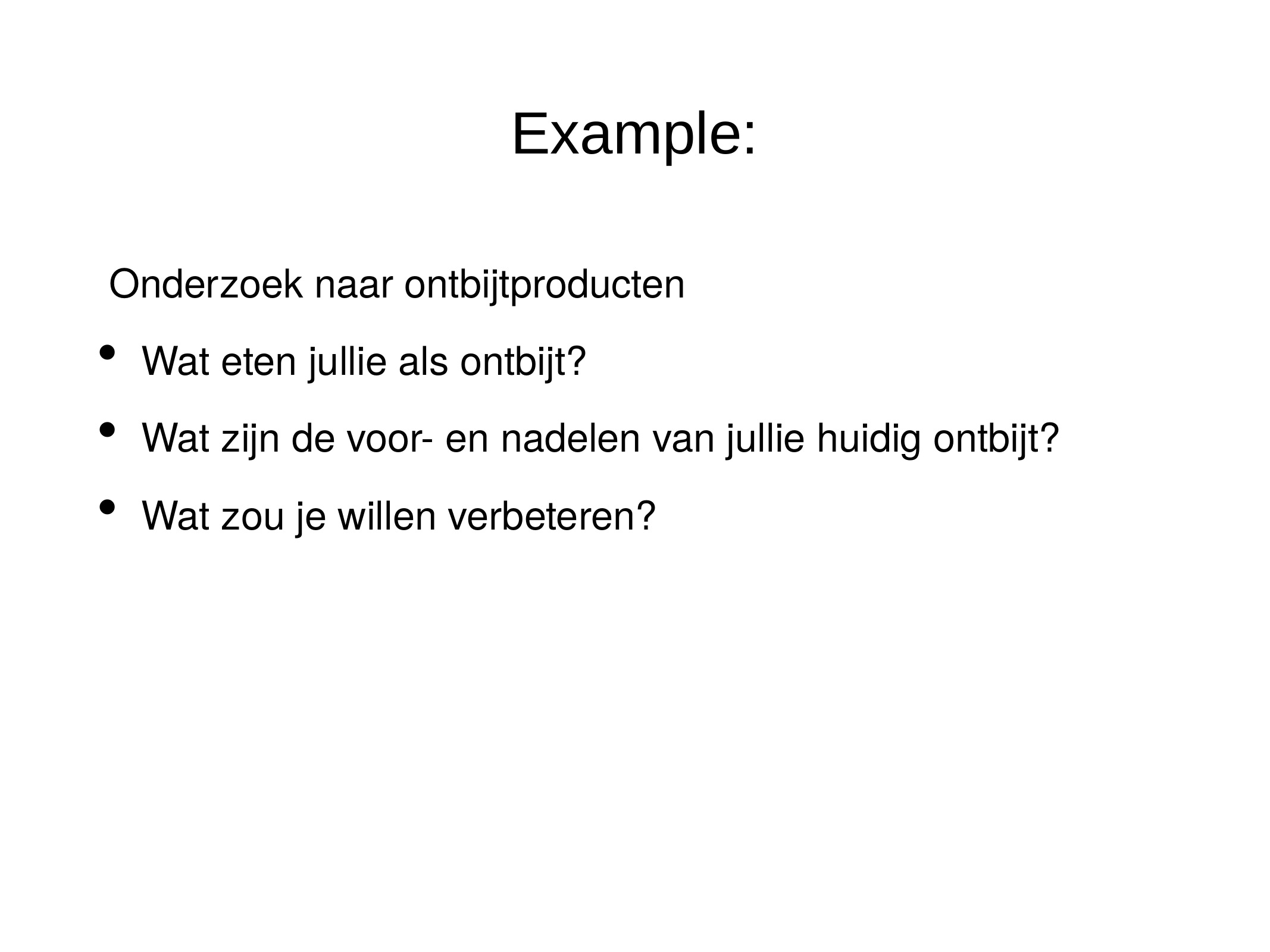

# Example:
 Onderzoek naar ontbijtproducten
Wat eten jullie als ontbijt?
Wat zijn de voor- en nadelen van jullie huidig ontbijt?
Wat zou je willen verbeteren?